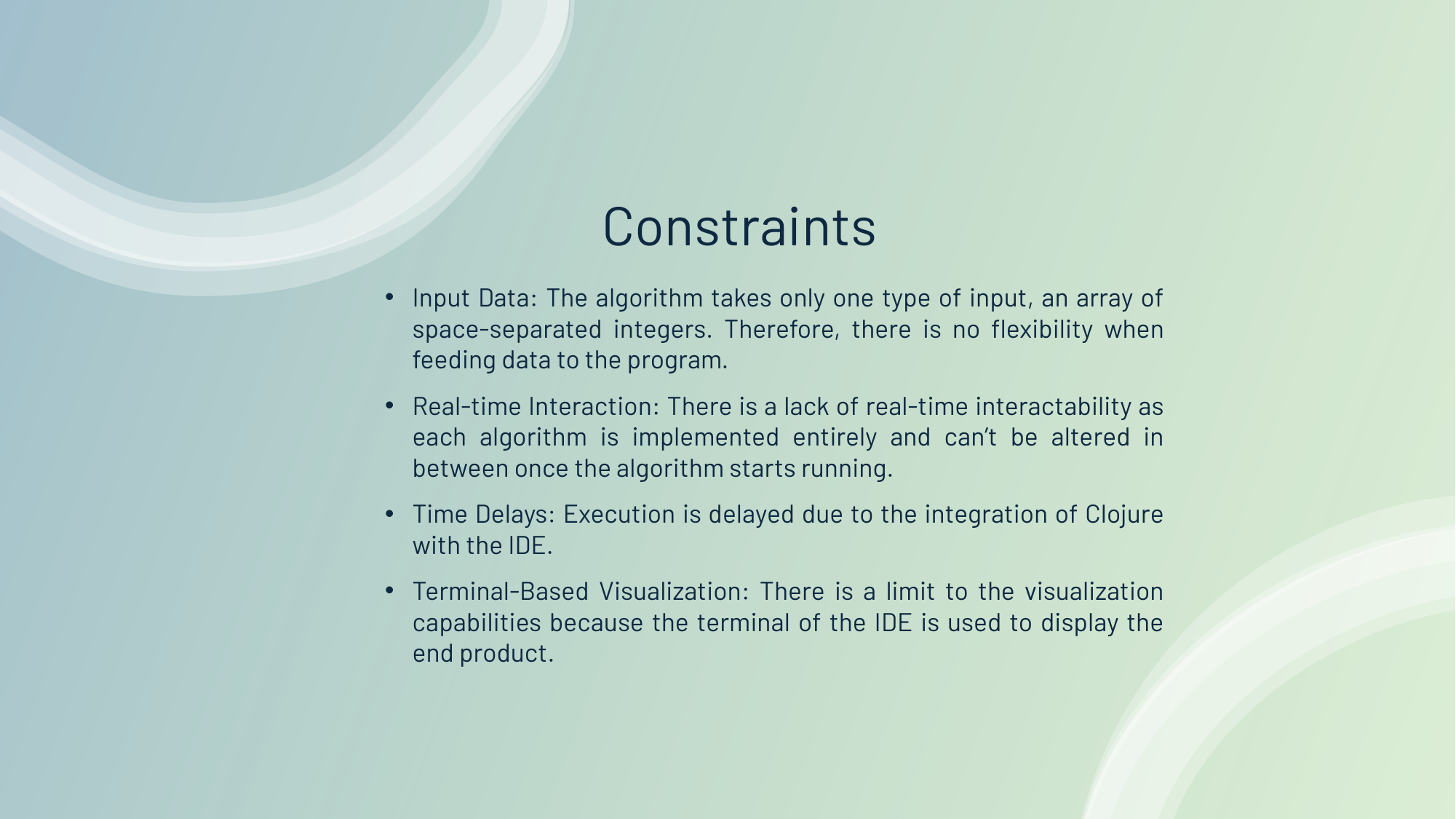

# Constraints
Input Data: The algorithm takes only one type of input, an array of space-separated integers. Therefore, there is no flexibility when feeding data to the program.
Real-time Interaction: There is a lack of real-time interactability as each algorithm is implemented entirely and can’t be altered in between once the algorithm starts running.
Time Delays: Execution is delayed due to the integration of Clojure with the IDE.
Terminal-Based Visualization: There is a limit to the visualization capabilities because the terminal of the IDE is used to display the end product.